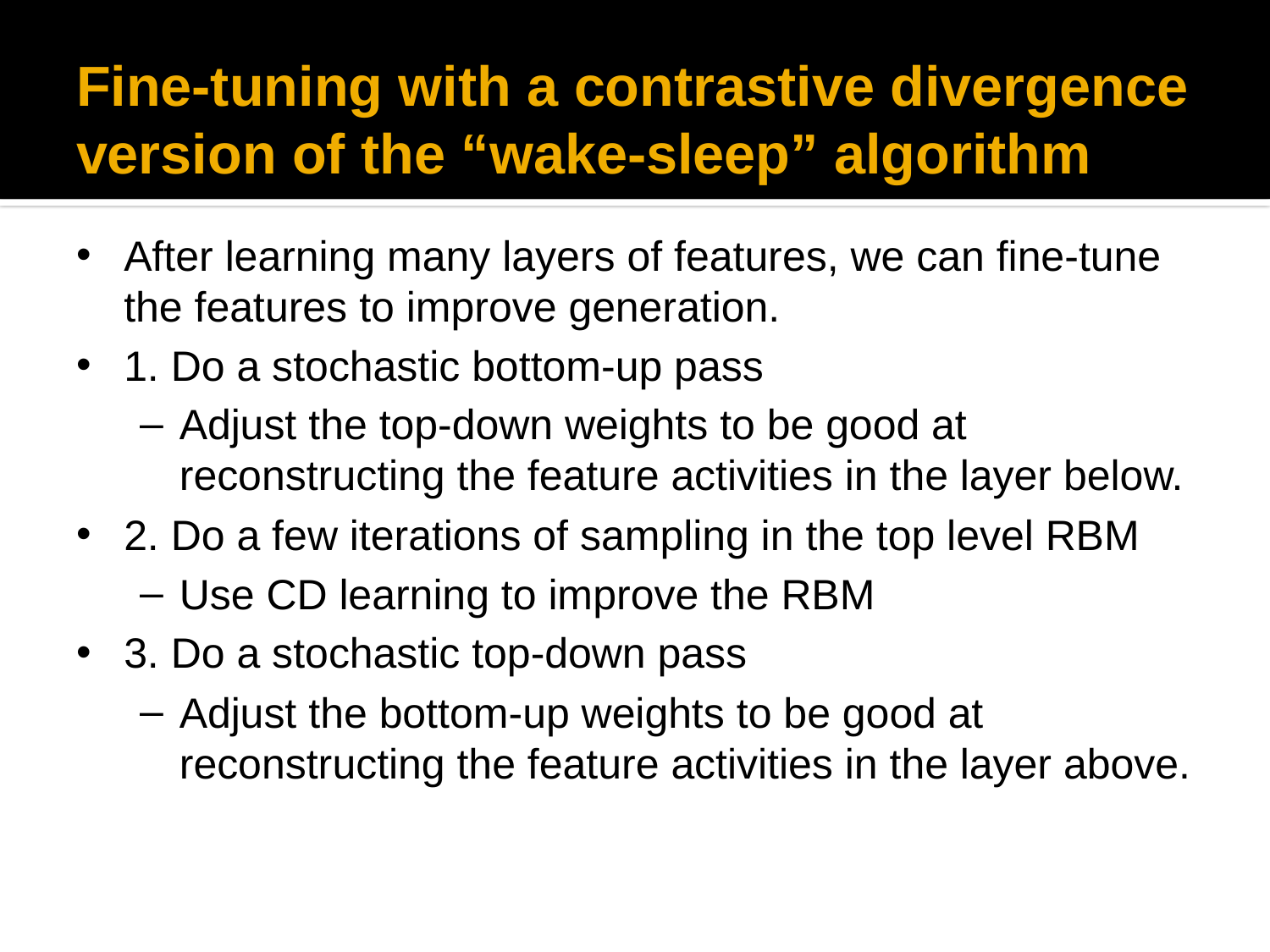

# Fine-tuning with a contrastive divergence version of the “wake-sleep” algorithm
After learning many layers of features, we can fine-tune the features to improve generation.
1. Do a stochastic bottom-up pass
Adjust the top-down weights to be good at reconstructing the feature activities in the layer below.
2. Do a few iterations of sampling in the top level RBM
Use CD learning to improve the RBM
3. Do a stochastic top-down pass
Adjust the bottom-up weights to be good at reconstructing the feature activities in the layer above.